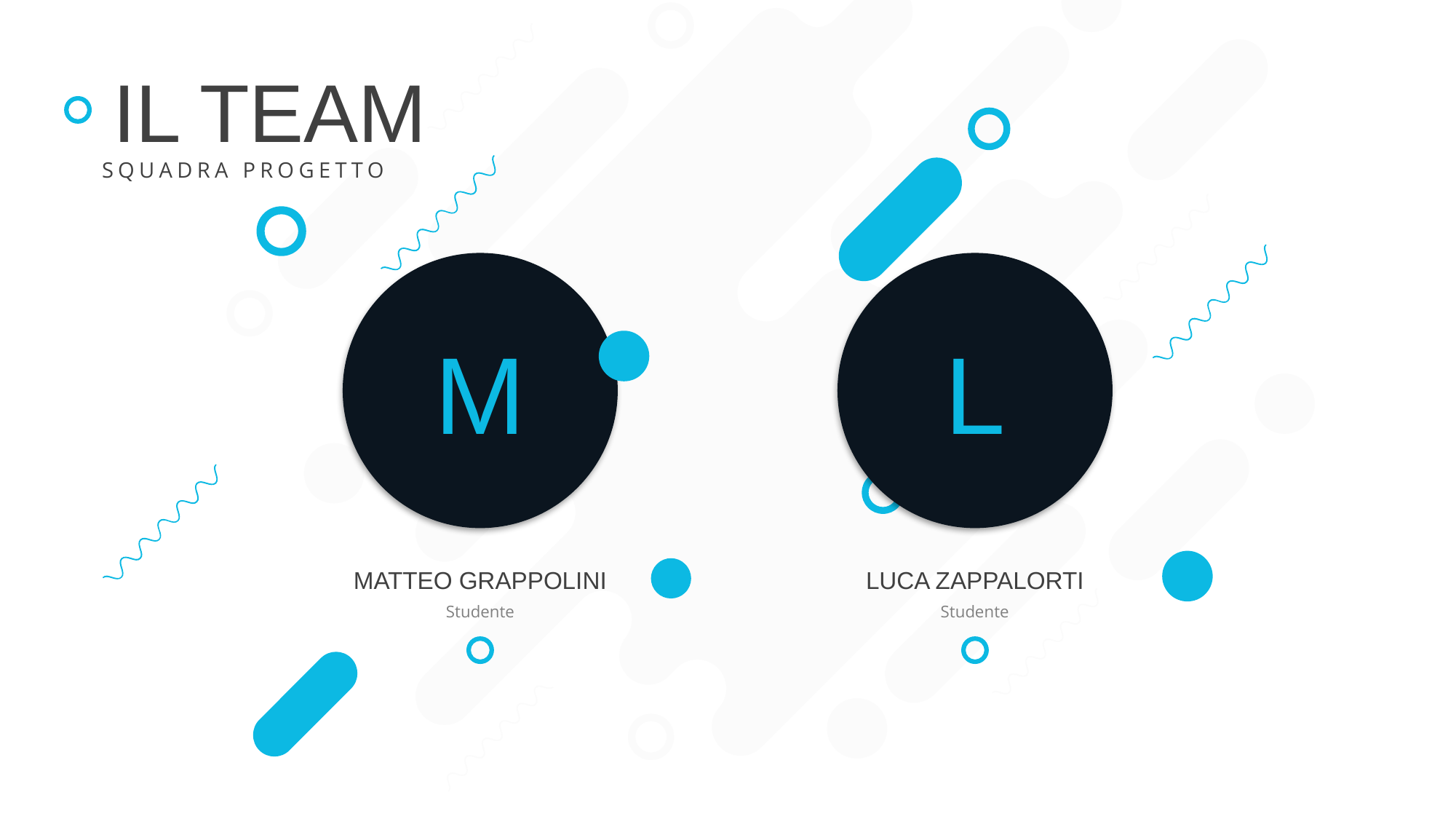

IL TEAM

SQUADRA PROGETTO

M
MATTEO GRAPPOLINI
Studente

L
LUCA ZAPPALORTI
Studente